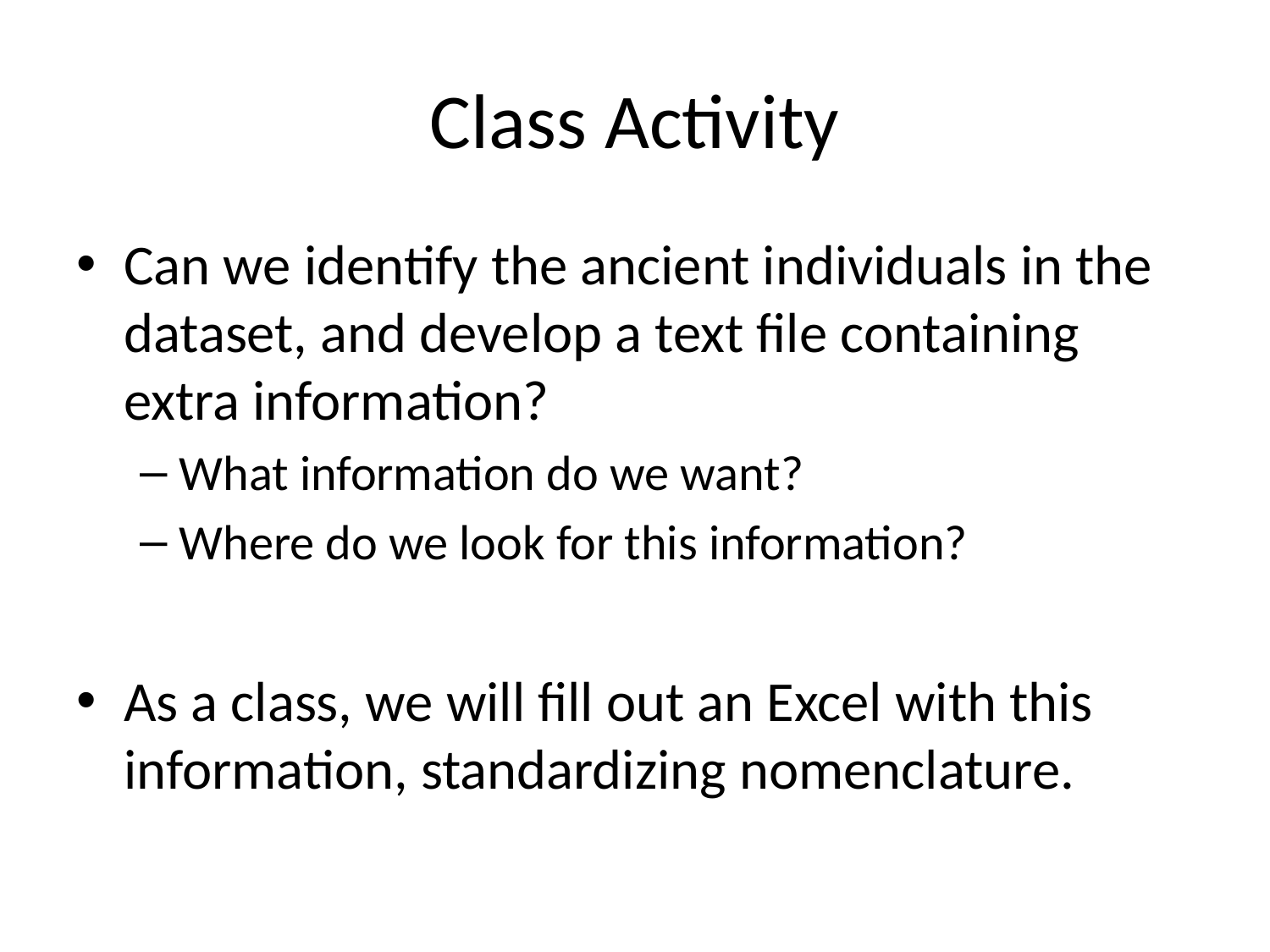

# Class Activity
Can we identify the ancient individuals in the dataset, and develop a text file containing extra information?
What information do we want?
Where do we look for this information?

As a class, we will fill out an Excel with this information, standardizing nomenclature.